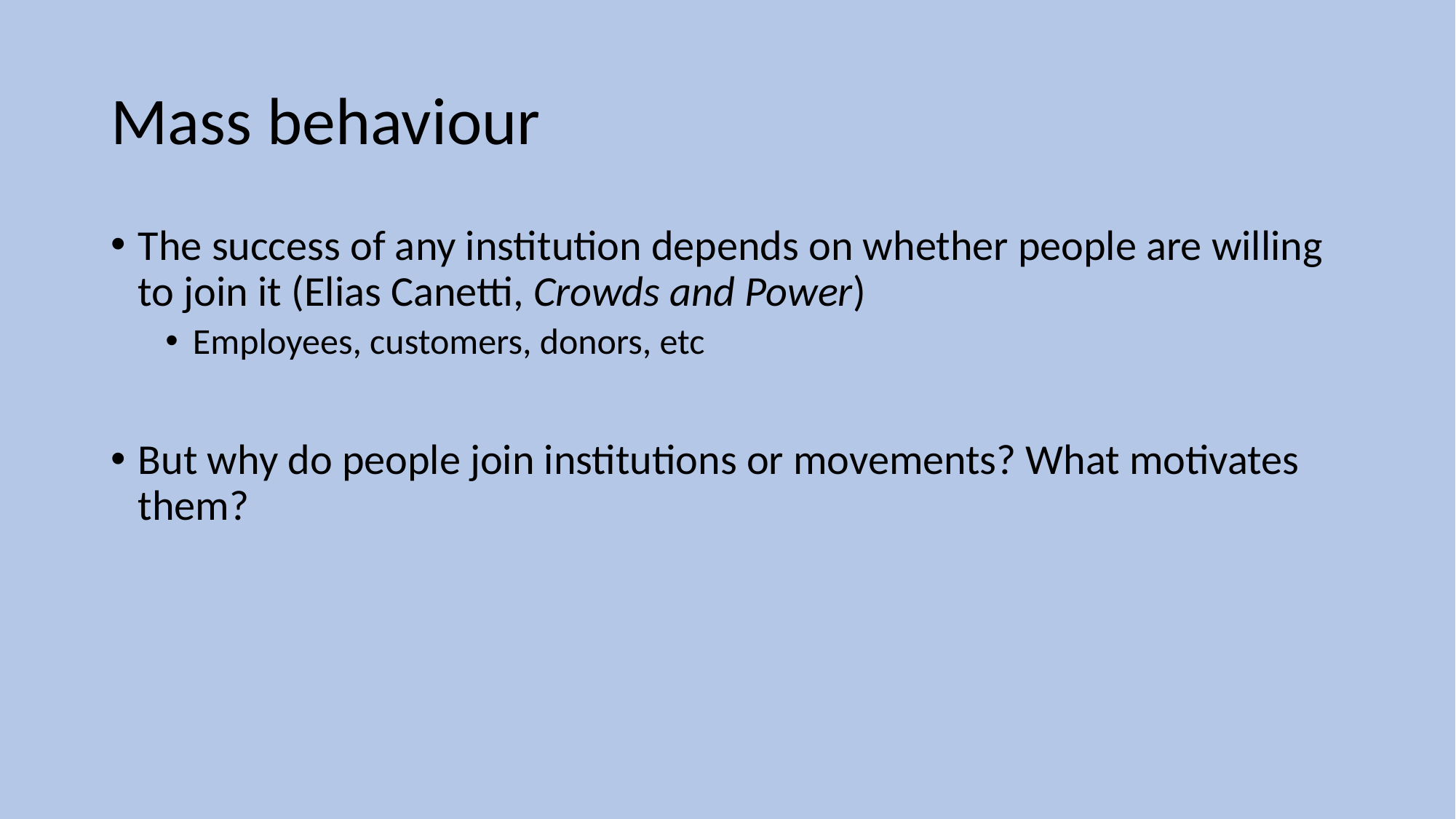

# Mass behaviour
The success of any institution depends on whether people are willing to join it (Elias Canetti, Crowds and Power)
Employees, customers, donors, etc

But why do people join institutions or movements? What motivates them?